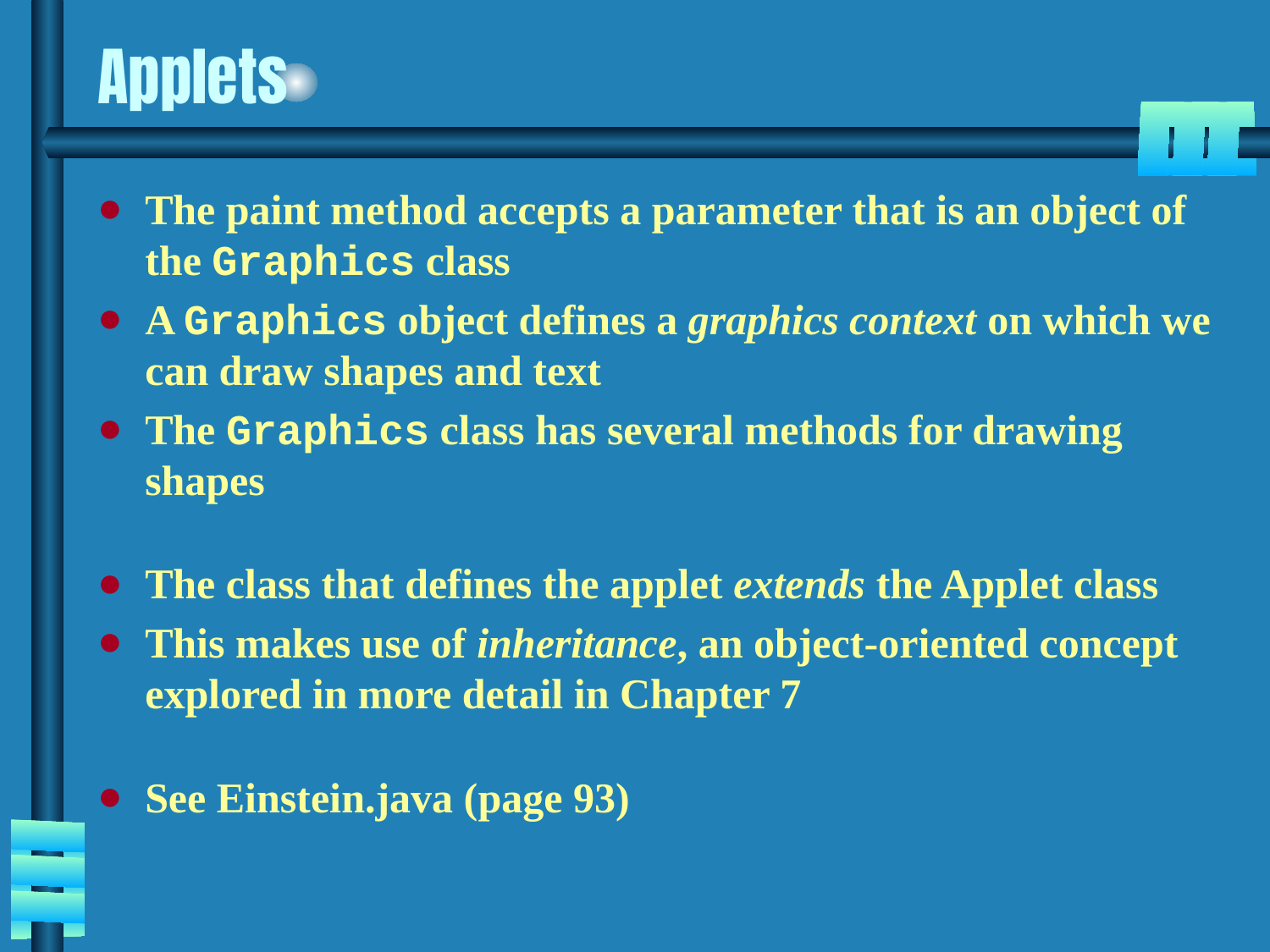

# Applets
The paint method accepts a parameter that is an object of the Graphics class
A Graphics object defines a graphics context on which we can draw shapes and text
The Graphics class has several methods for drawing shapes

The class that defines the applet extends the Applet class
This makes use of inheritance, an object-oriented concept explored in more detail in Chapter 7

See Einstein.java (page 93)